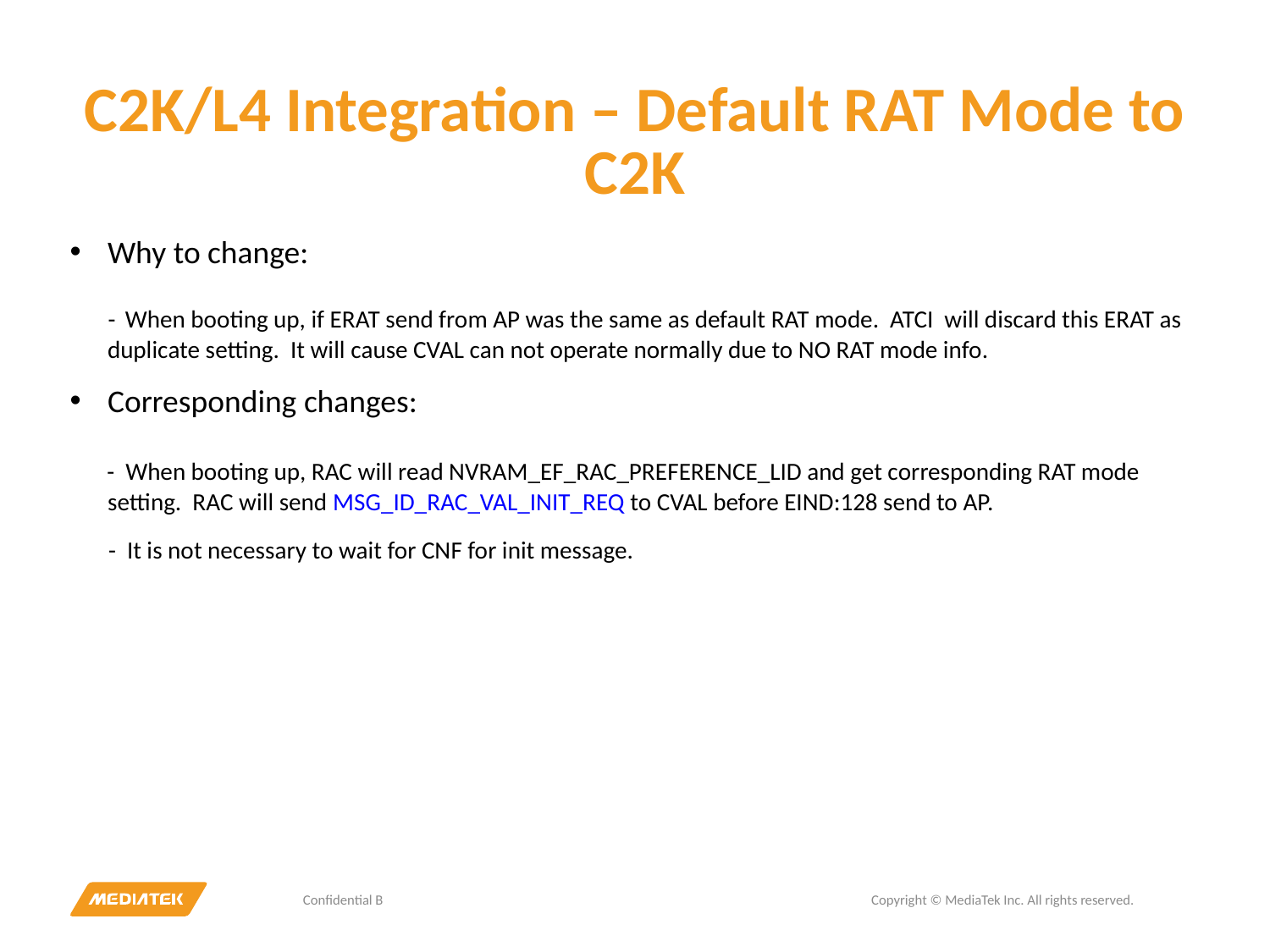

# C2K/L4 Integration – Default RAT Mode to C2K
Why to change:
    - When booting up, if ERAT send from AP was the same as default RAT mode.  ATCI  will discard this ERAT as duplicate setting.  It will cause CVAL can not operate normally due to NO RAT mode info.
Corresponding changes:
     -  When booting up, RAC will read NVRAM_EF_RAC_PREFERENCE_LID and get corresponding RAT mode setting.  RAC will send MSG_ID_RAC_VAL_INIT_REQ to CVAL before EIND:128 send to AP.
       -  It is not necessary to wait for CNF for init message.

Confidential B
Copyright © MediaTek Inc. All rights reserved.